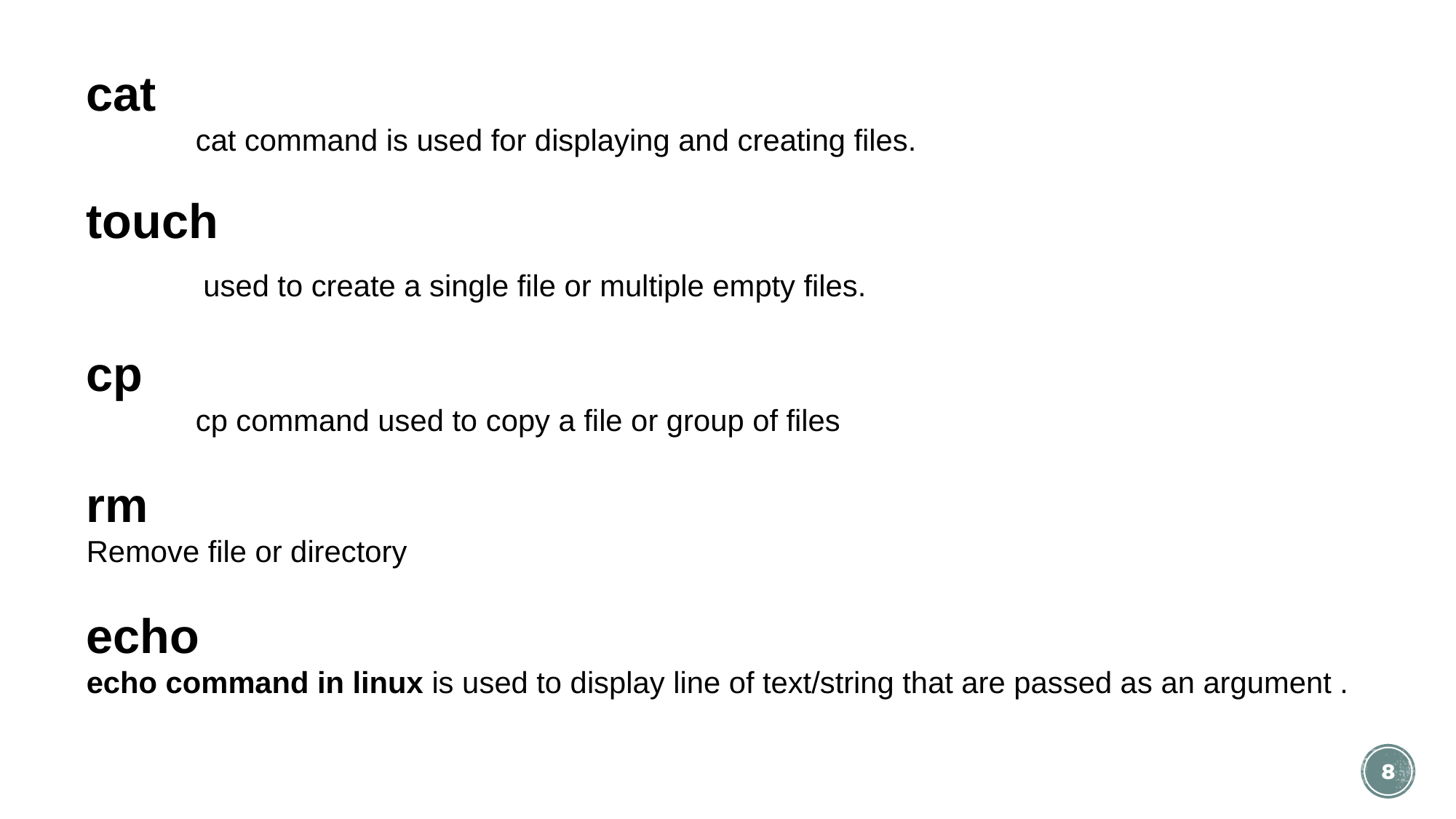

cat
	cat command is used for displaying and creating files.

touch
	 used to create a single file or multiple empty files.

cp
	cp command used to copy a file or group of files

rm
Remove file or directory

echo
echo command in linux is used to display line of text/string that are passed as an argument .

8